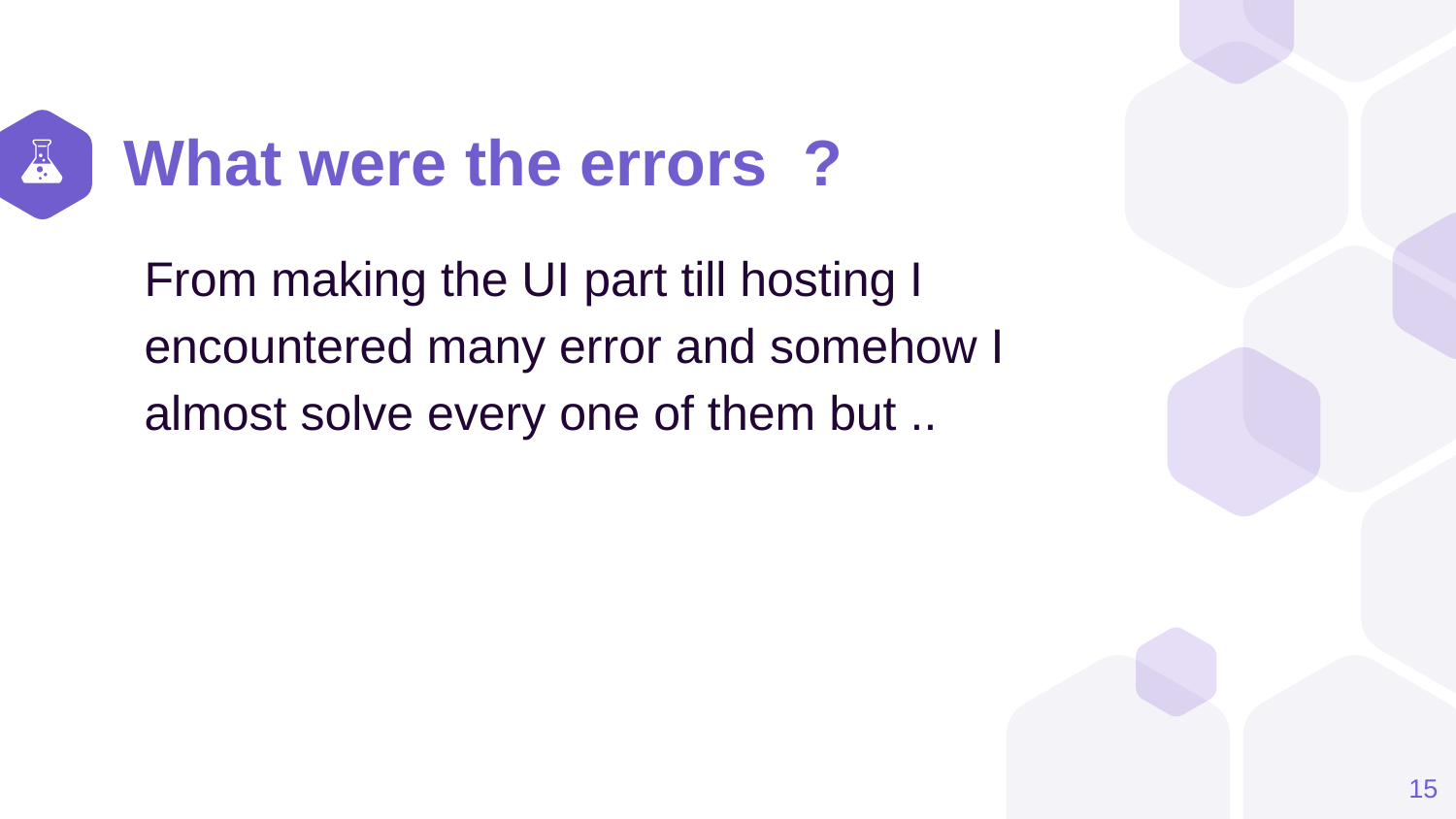

# What were the errors  ?

From making the UI part till hosting I encountered many error and somehow I almost solve every one of them but ..

15